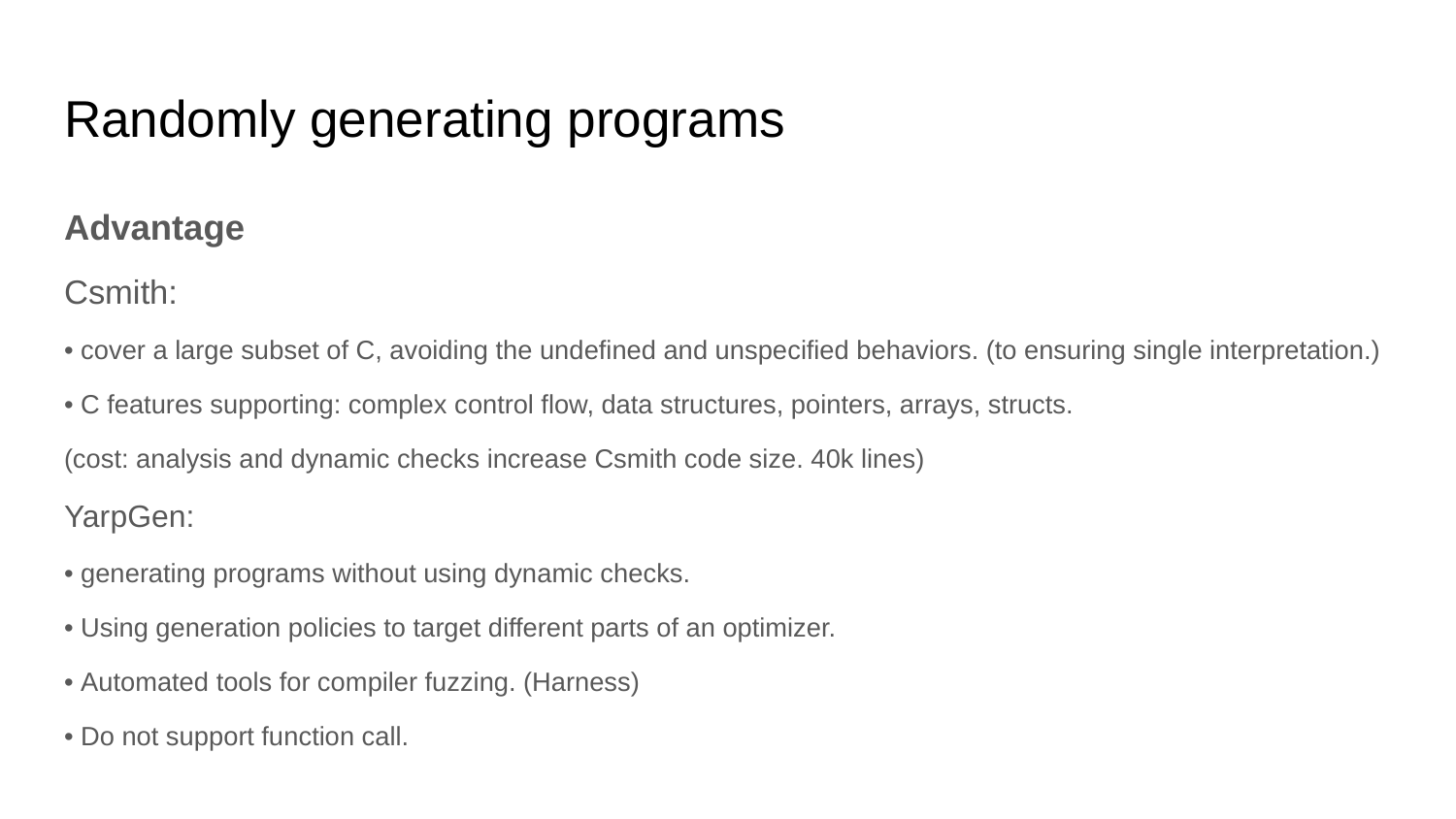

# Randomly generating programs
Advantage
Csmith:
• cover a large subset of C, avoiding the undefined and unspecified behaviors. (to ensuring single interpretation.)
• C features supporting: complex control flow, data structures, pointers, arrays, structs.
(cost: analysis and dynamic checks increase Csmith code size. 40k lines)
YarpGen:
• generating programs without using dynamic checks.
• Using generation policies to target different parts of an optimizer.
• Automated tools for compiler fuzzing. (Harness)
• Do not support function call.